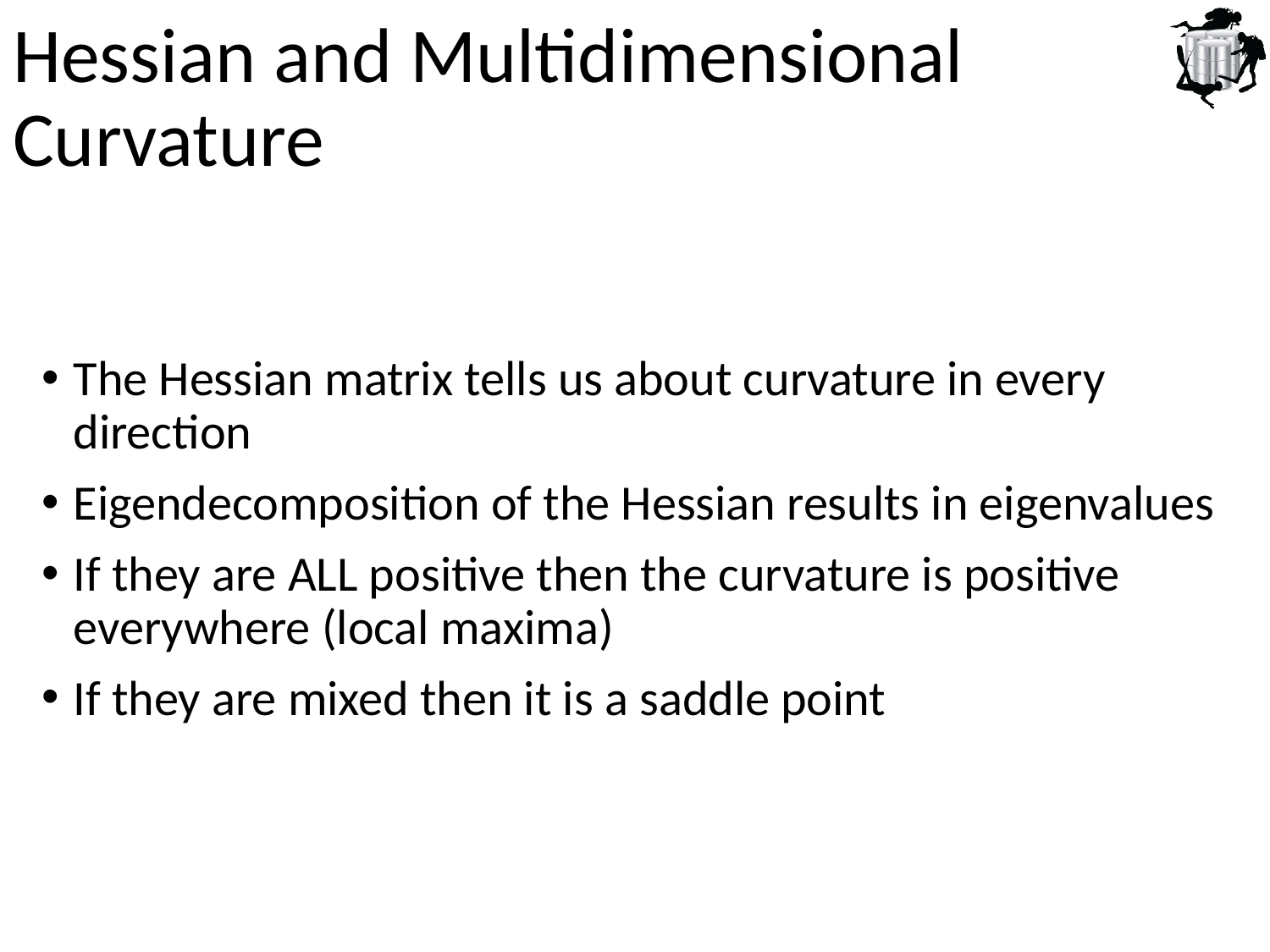

# Hessian and Multidimensional Curvature
The Hessian matrix tells us about curvature in every direction
Eigendecomposition of the Hessian results in eigenvalues
If they are ALL positive then the curvature is positive everywhere (local maxima)
If they are mixed then it is a saddle point